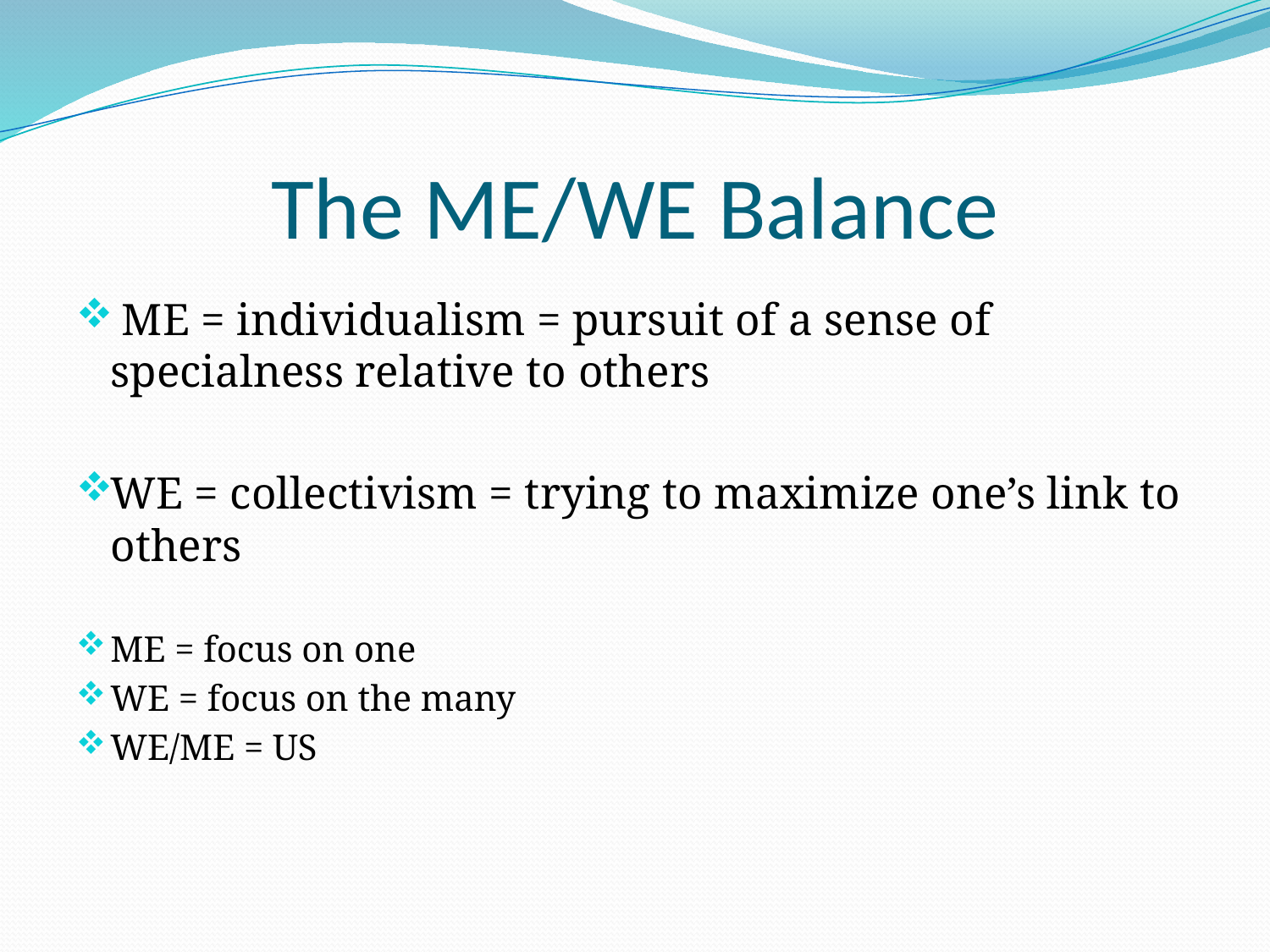

# The ME/WE Balance
 ME = individualism = pursuit of a sense of specialness relative to others

WE = collectivism = trying to maximize one’s link to others

ME = focus on one
WE = focus on the many
WE/ME = US